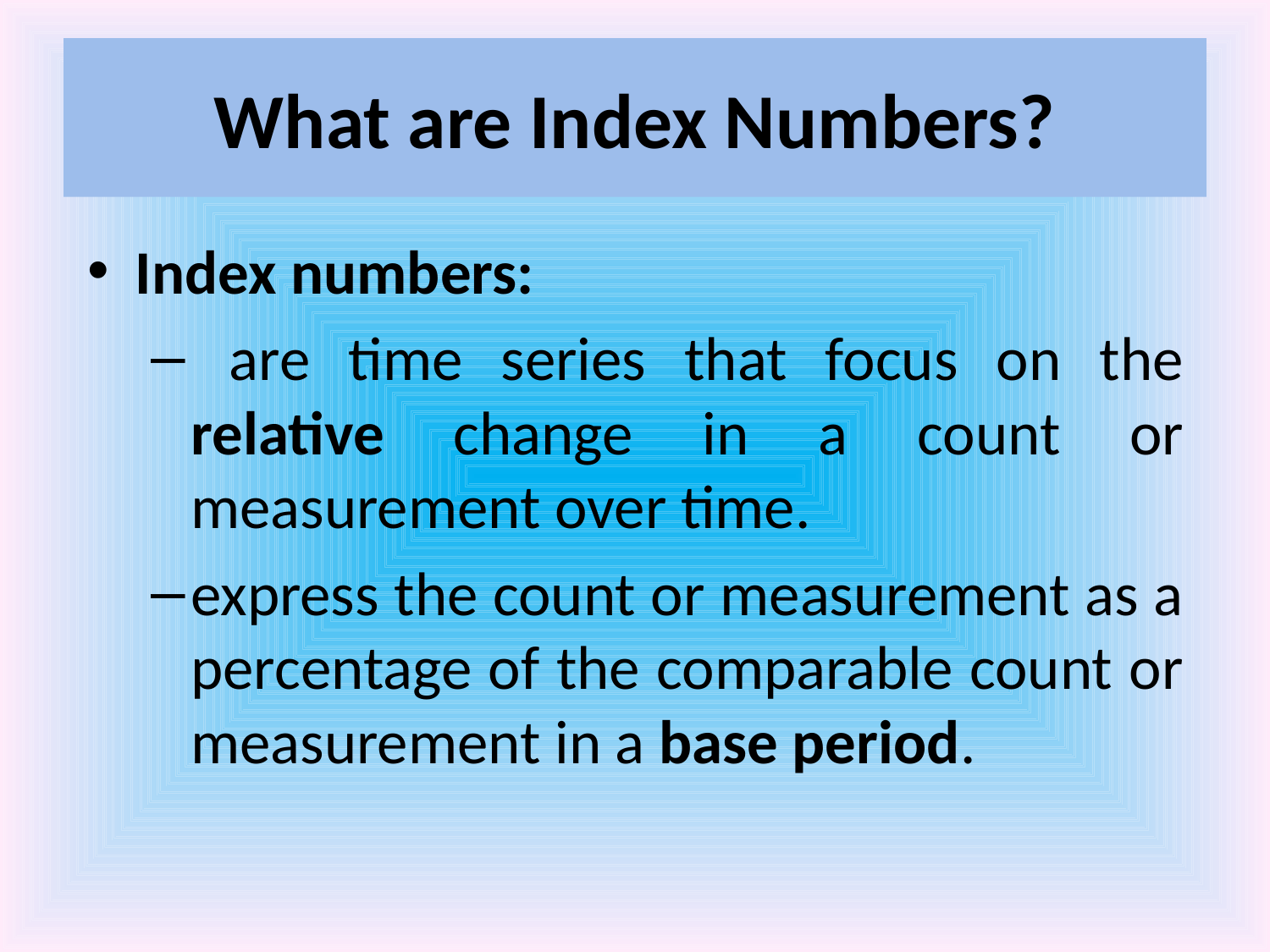

# What are Index Numbers?

Index numbers:
 are time series that focus on the relative change in a count or measurement over time.
express the count or measurement as a percentage of the comparable count or measurement in a base period.